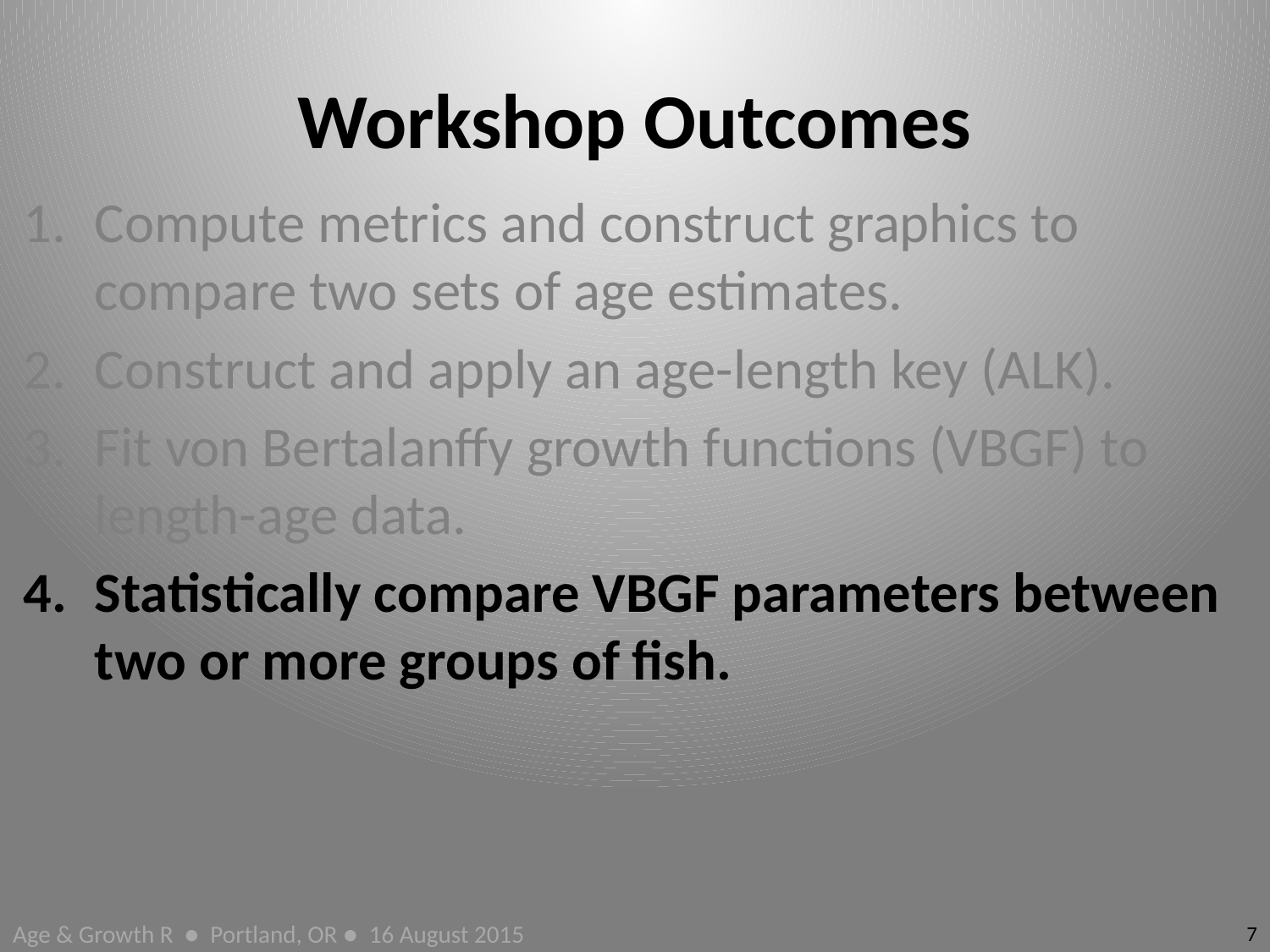

# Workshop Outcomes
Compute metrics and construct graphics to compare two sets of age estimates.
Construct and apply an age-length key (ALK).
Fit von Bertalanffy growth functions (VBGF) to length-age data.
Statistically compare VBGF parameters between two or more groups of fish.
7
Age & Growth R  ●  Portland, OR ●  16 August 2015